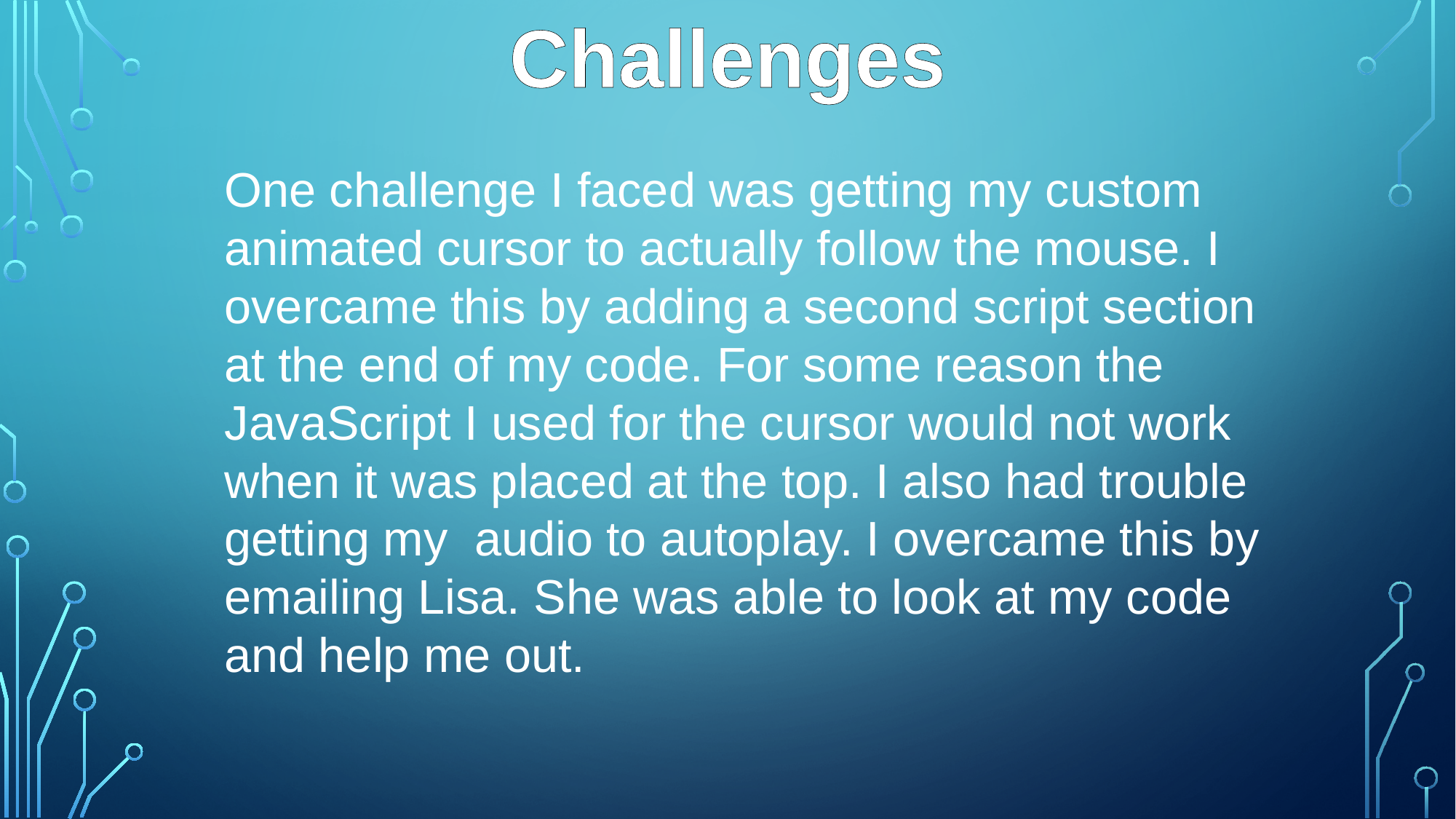

Challenges
One challenge I faced was getting my custom animated cursor to actually follow the mouse. I overcame this by adding a second script section at the end of my code. For some reason the JavaScript I used for the cursor would not work when it was placed at the top. I also had trouble getting my  audio to autoplay. I overcame this by emailing Lisa. She was able to look at my code and help me out.